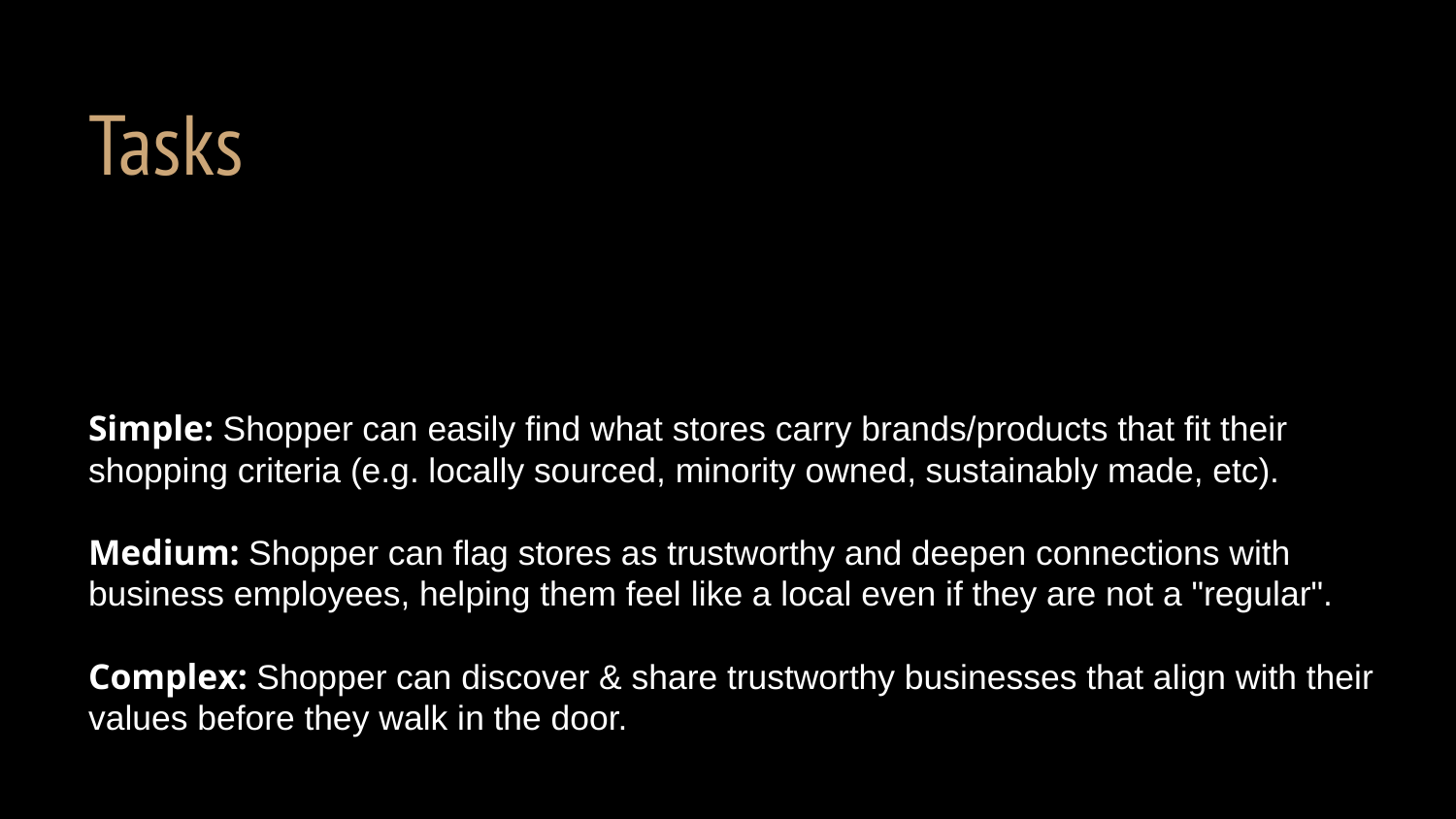

Tasks
# Simple: Shopper can easily find what stores carry brands/products that fit their shopping criteria (e.g. locally sourced, minority owned, sustainably made, etc).

Medium: Shopper can flag stores as trustworthy and deepen connections with business employees, helping them feel like a local even if they are not a "regular".

Complex: Shopper can discover & share trustworthy businesses that align with their values before they walk in the door.